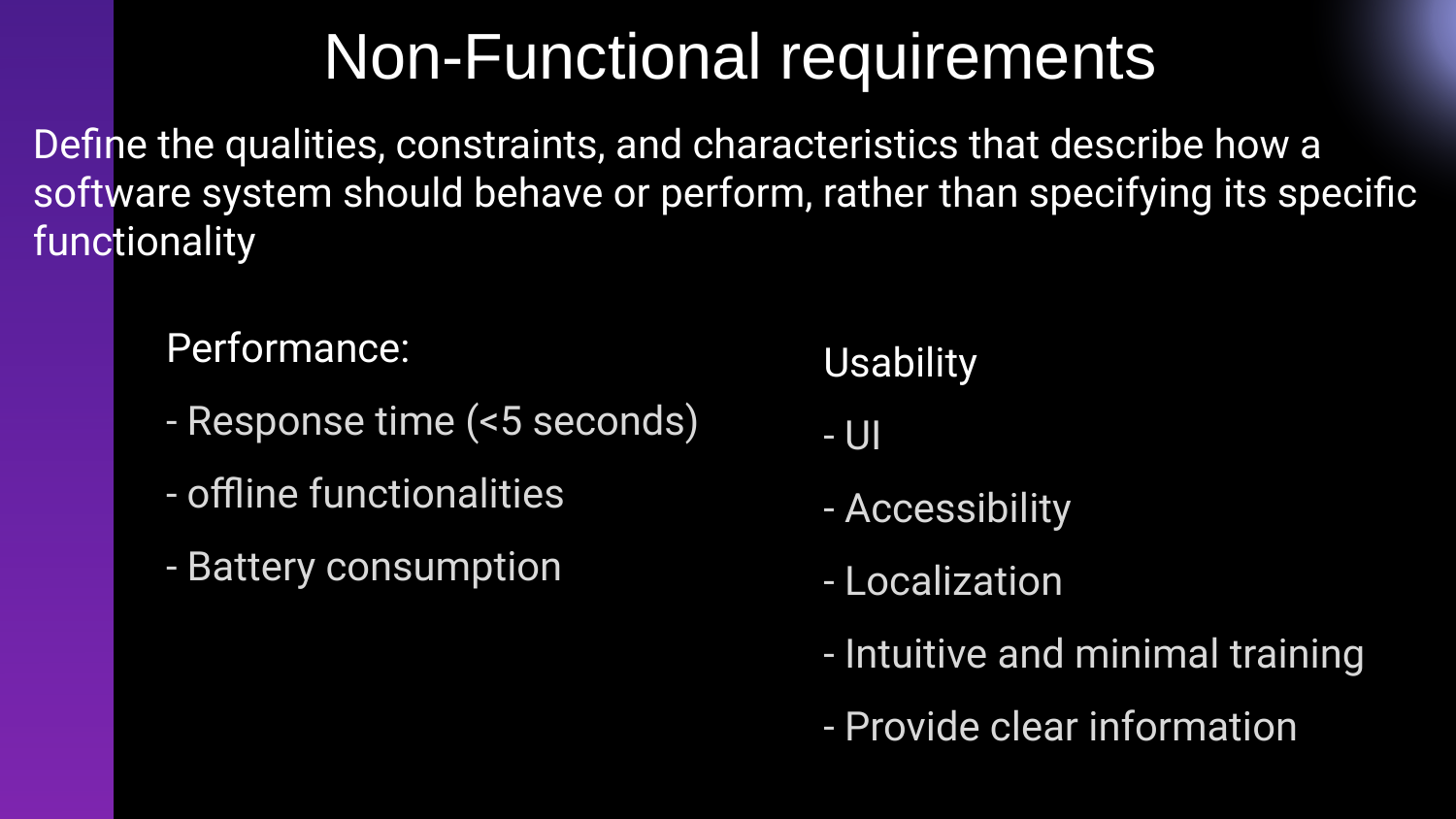

# Non-Functional requirements
Define the qualities, constraints, and characteristics that describe how a software system should behave or perform, rather than specifying its specific functionality
Performance:
- Response time (<5 seconds)
- offline functionalities
- Battery consumption
Usability
- UI
- Accessibility
- Localization
- Intuitive and minimal training
- Provide clear information